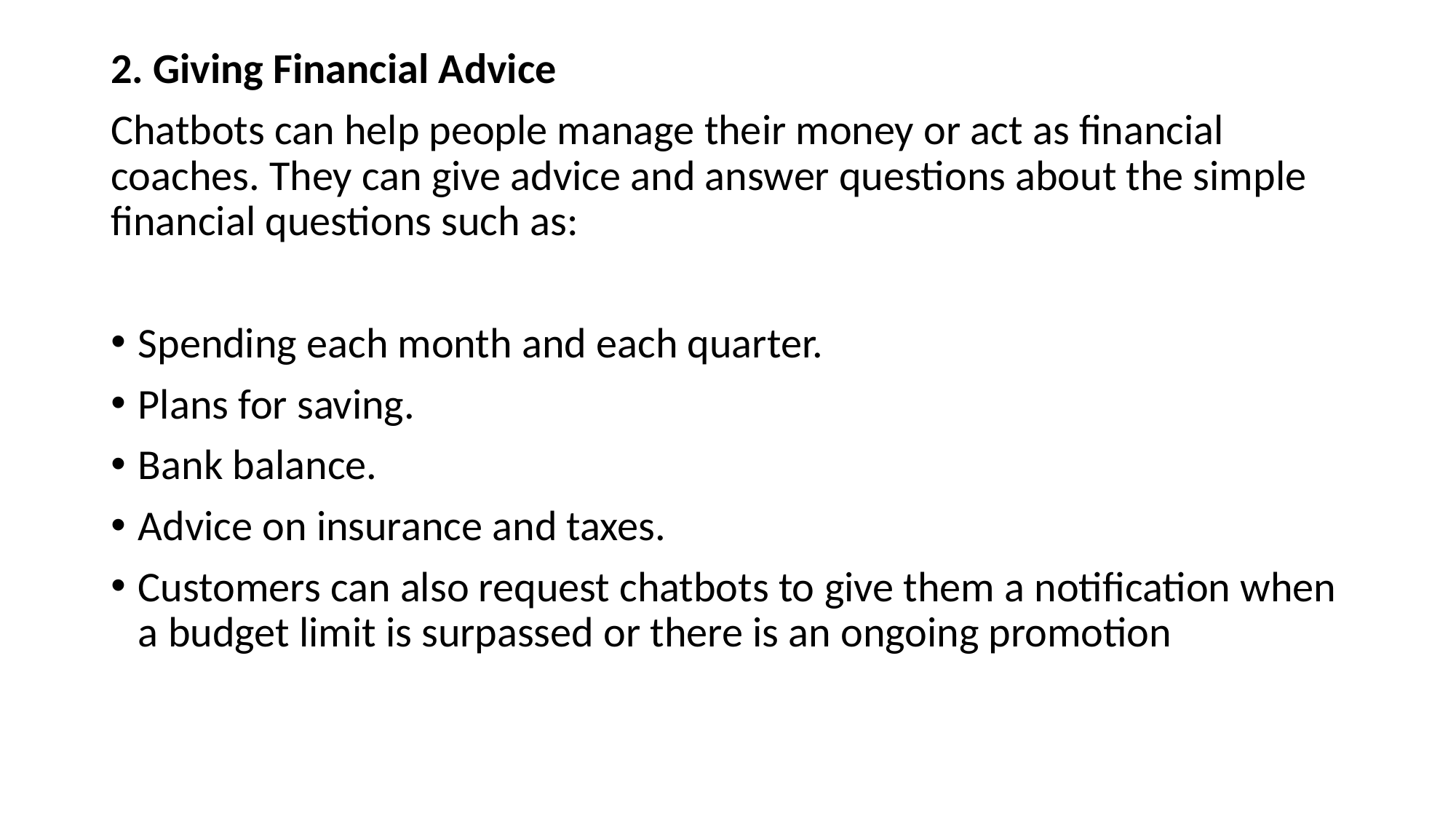

2. Giving Financial Advice
Chatbots can help people manage their money or act as financial coaches. They can give advice and answer questions about the simple financial questions such as:

Spending each month and each quarter.
Plans for saving.
Bank balance.
Advice on insurance and taxes.
Customers can also request chatbots to give them a notification when a budget limit is surpassed or there is an ongoing promotion